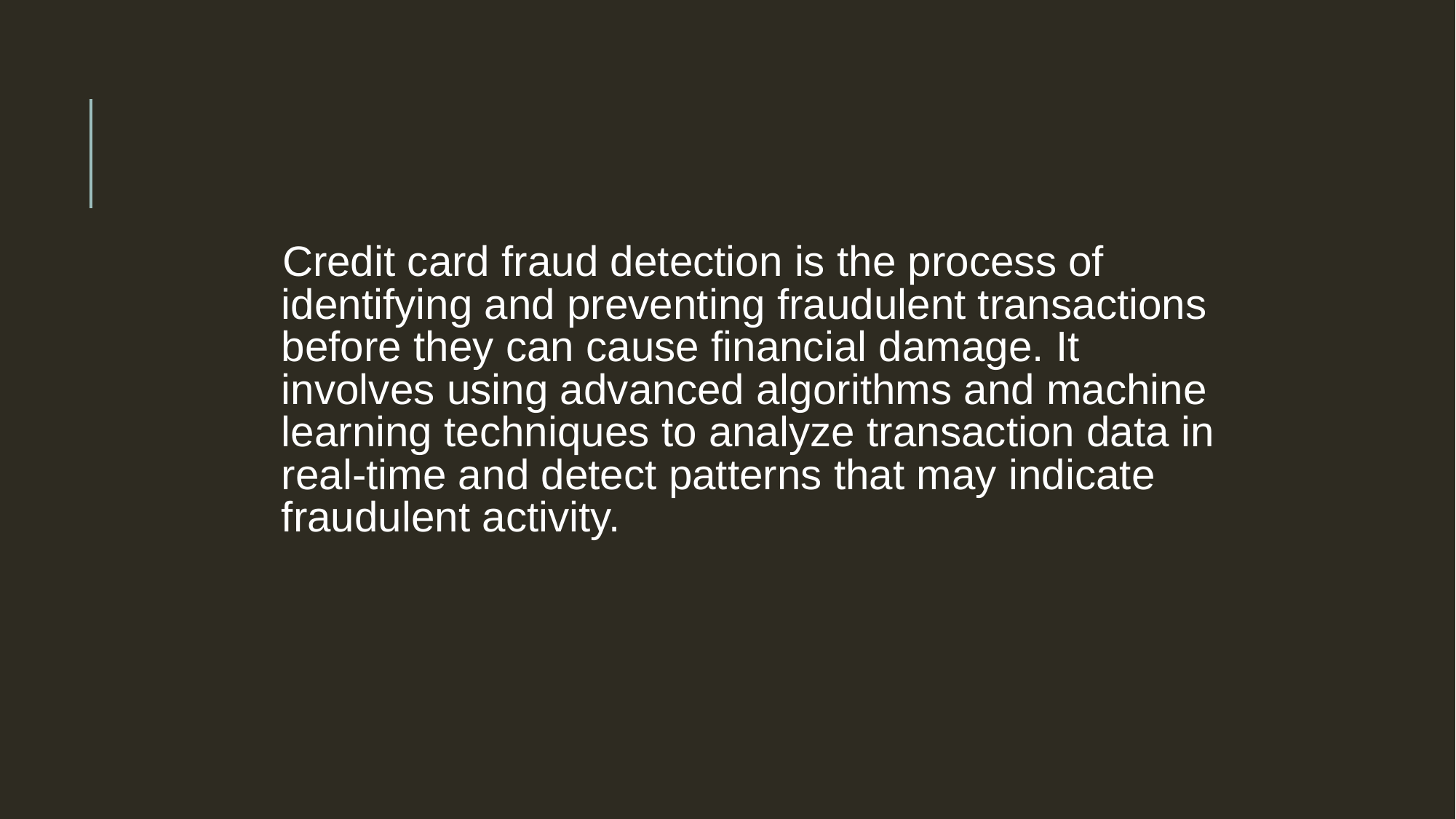

Credit card fraud detection is the process of identifying and preventing fraudulent transactions before they can cause financial damage. It involves using advanced algorithms and machine learning techniques to analyze transaction data in real-time and detect patterns that may indicate fraudulent activity.